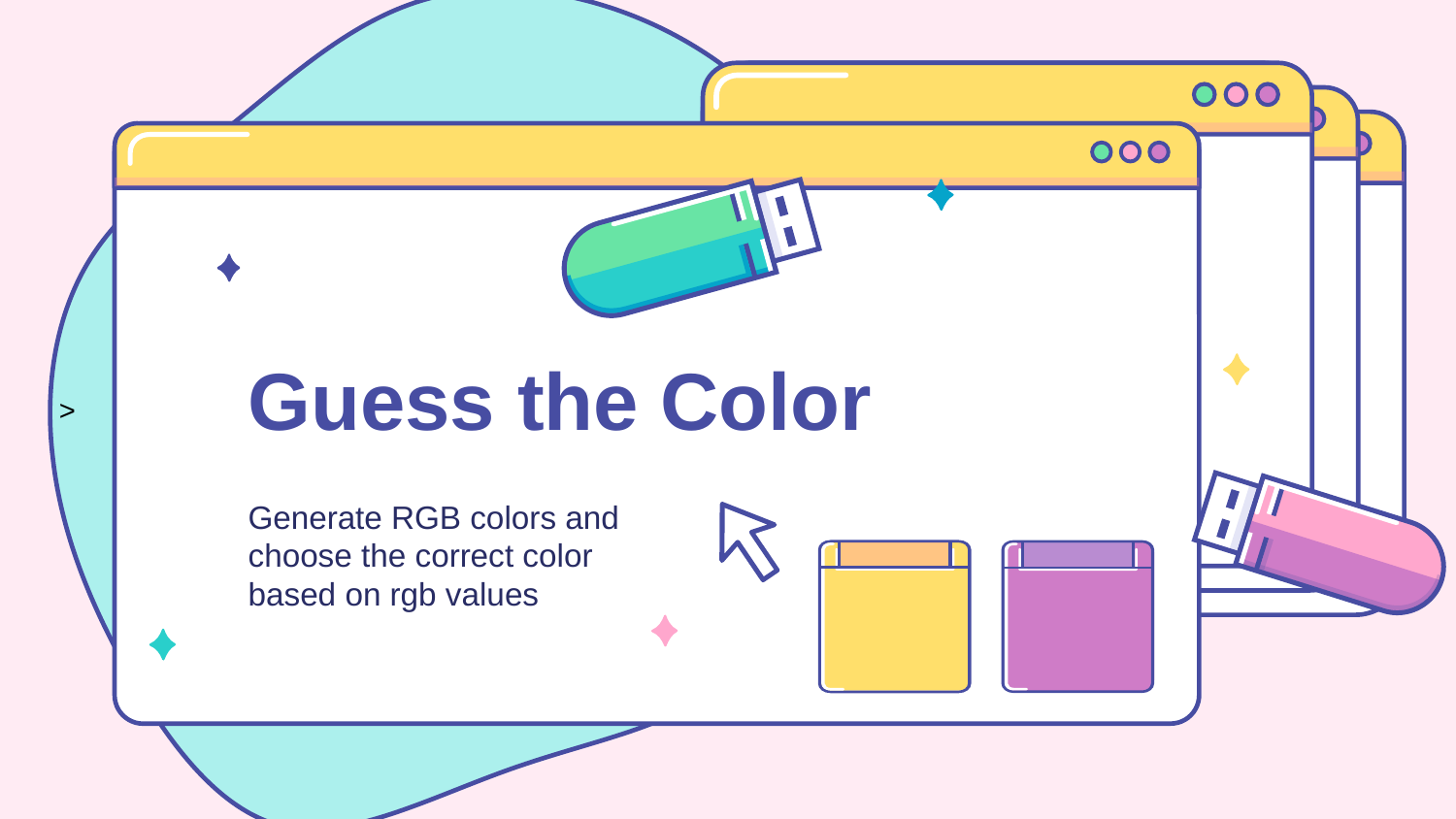

# Guess the Color

Generate RGB colors and choose the correct color based on rgb values